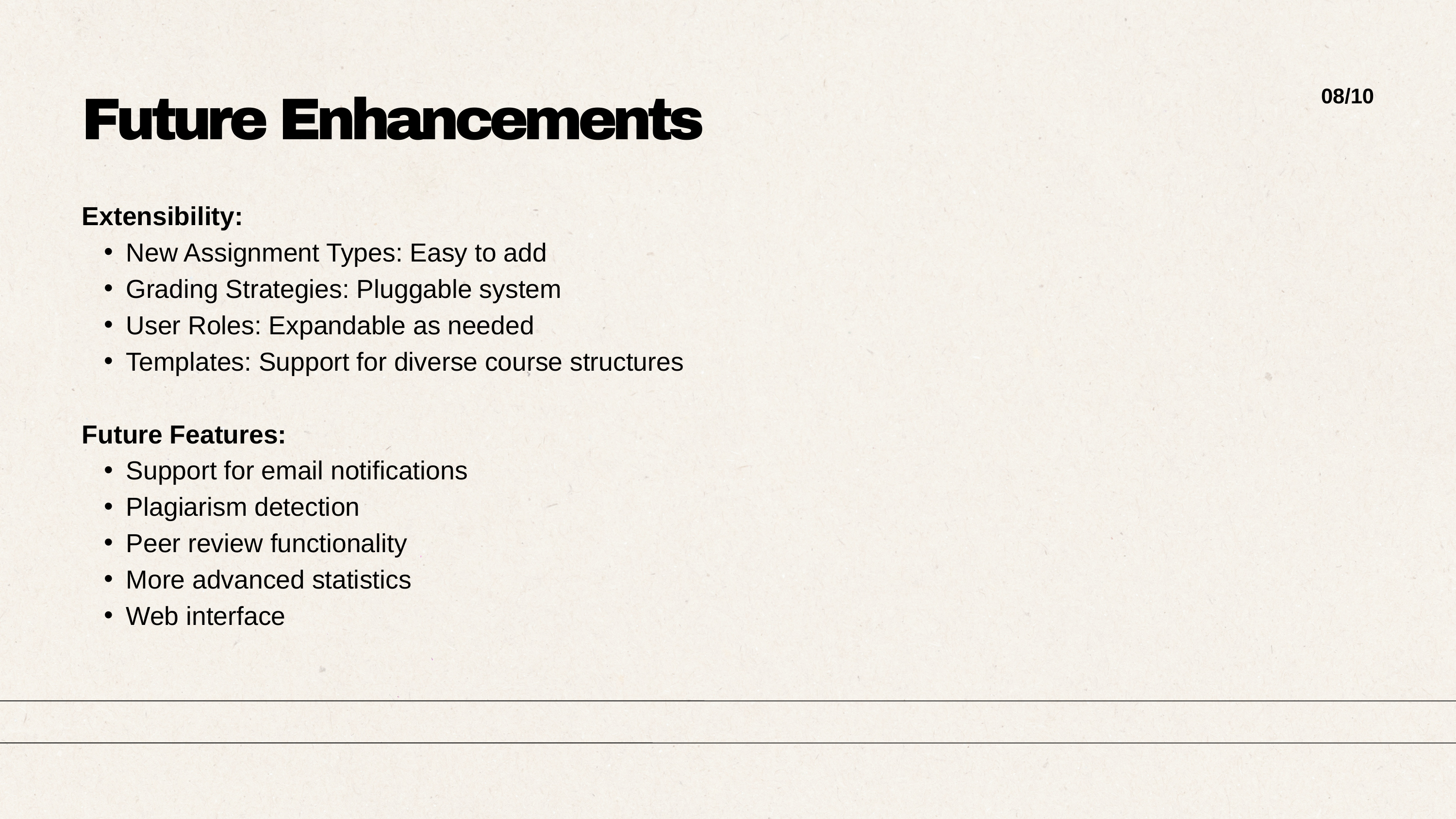

08/10
Future Enhancements
Extensibility:
New Assignment Types: Easy to add
Grading Strategies: Pluggable system
User Roles: Expandable as needed
Templates: Support for diverse course structures

Future Features:
Support for email notifications
Plagiarism detection
Peer review functionality
More advanced statistics
Web interface